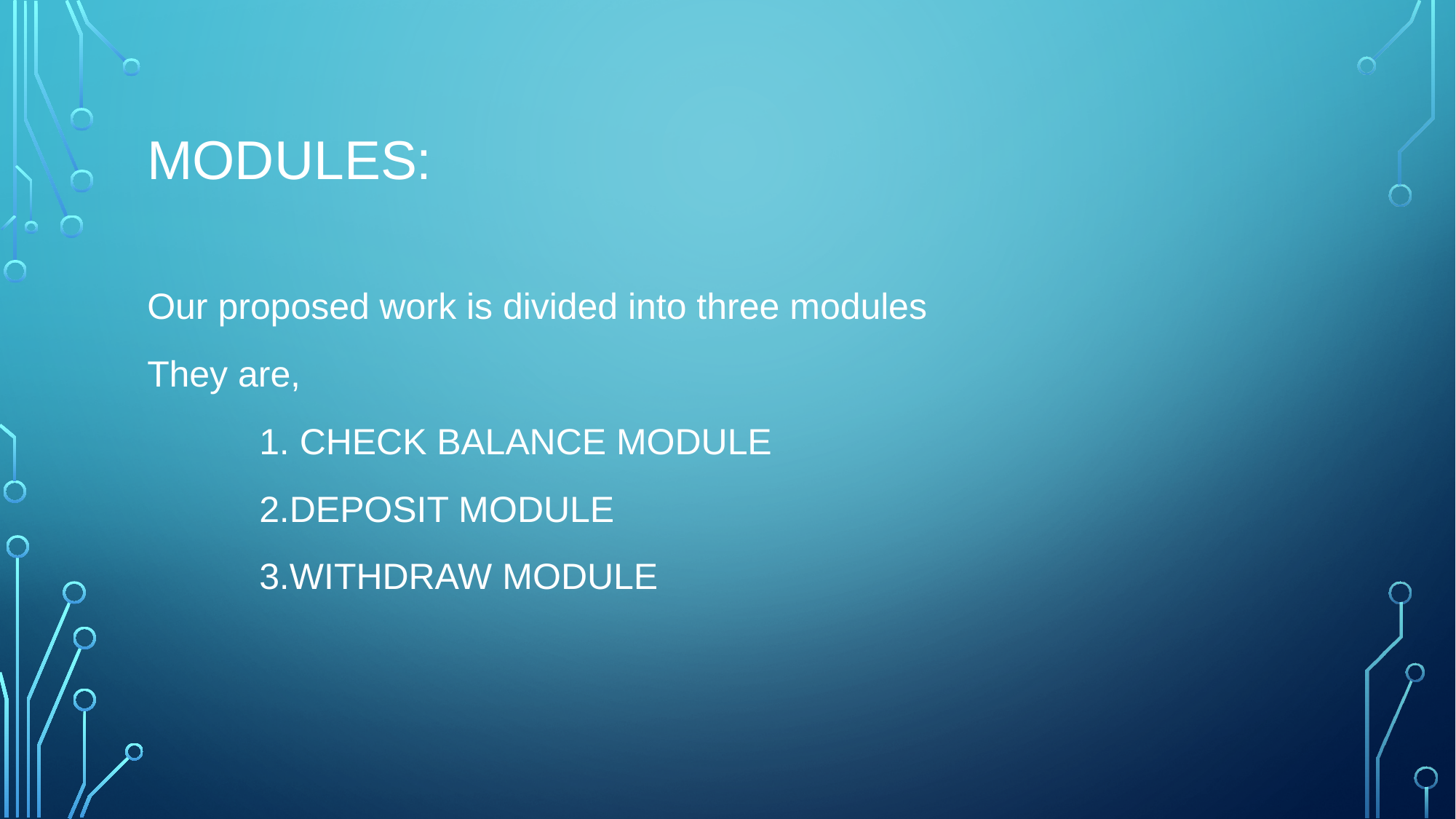

# MODULES:
Our proposed work is divided into three modules
They are,
           1. CHECK BALANCE MODULE
           2.DEPOSIT MODULE
           3.WITHDRAW MODULE